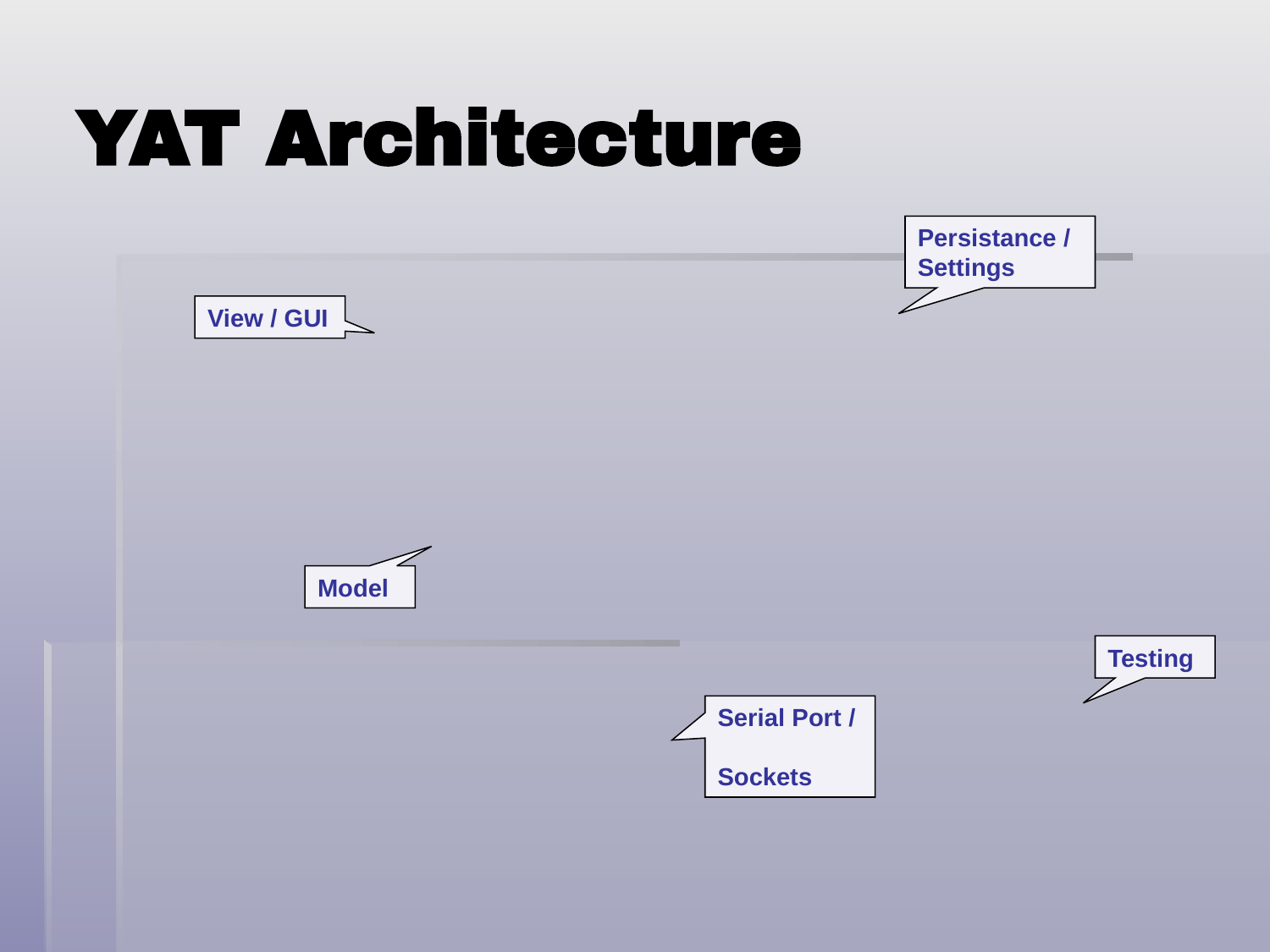

# YAT Architecture
Persistance /
Settings

View / GUI
Model
Testing
Serial Port /
Sockets